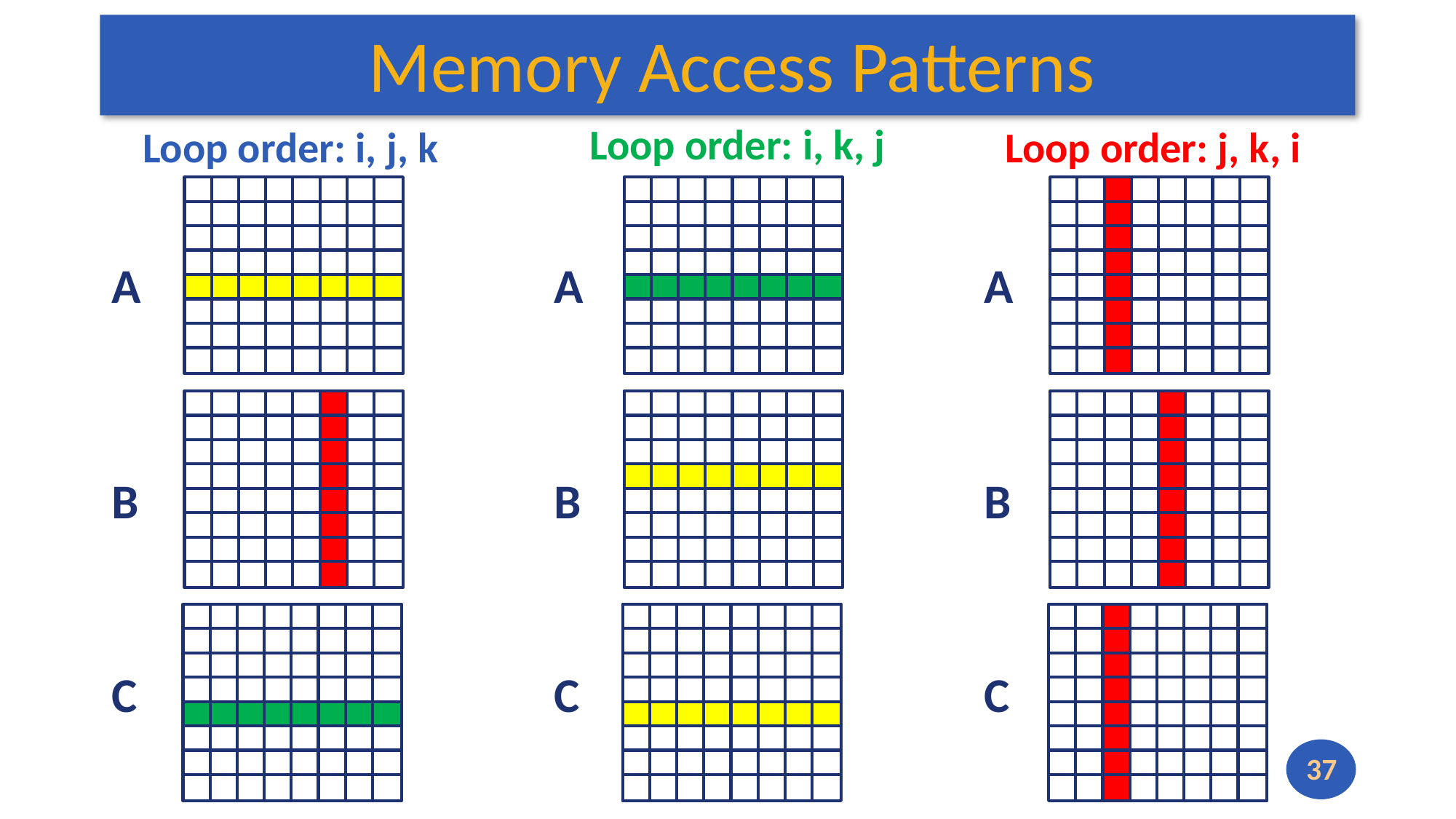

# Memory Access Patterns
Loop order: i, k, j
Loop order: i, j, k
Loop order: j, k, i

A
A
A

B
B
B

C
C
C
37